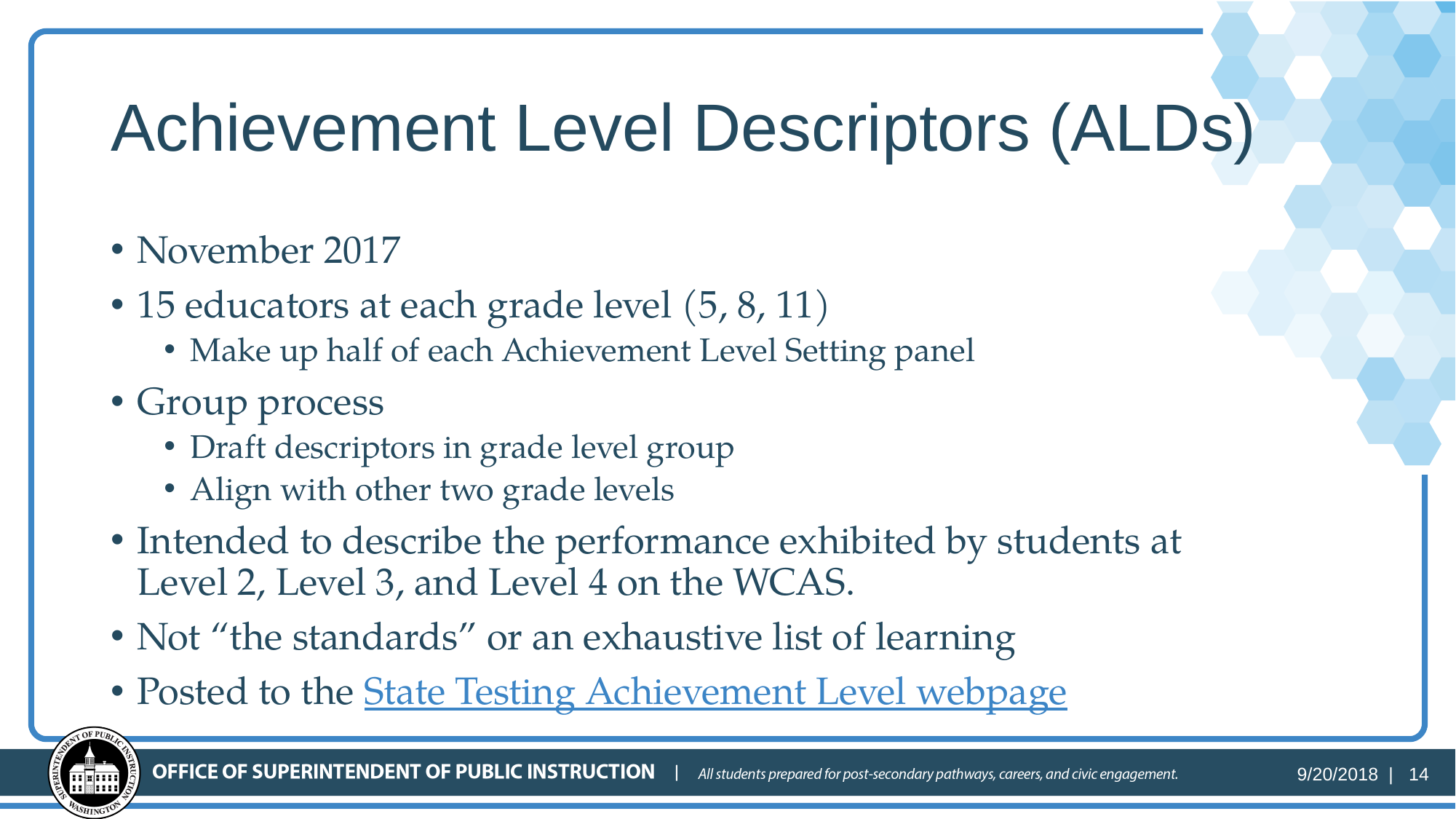

# Achievement Level Descriptors (ALDs)
November 2017
15 educators at each grade level (5, 8, 11)
Make up half of each Achievement Level Setting panel
Group process
Draft descriptors in grade level group
Align with other two grade levels
Intended to describe the performance exhibited by students at Level 2, Level 3, and Level 4 on the WCAS.
Not “the standards” or an exhaustive list of learning
Posted to the State Testing Achievement Level webpage